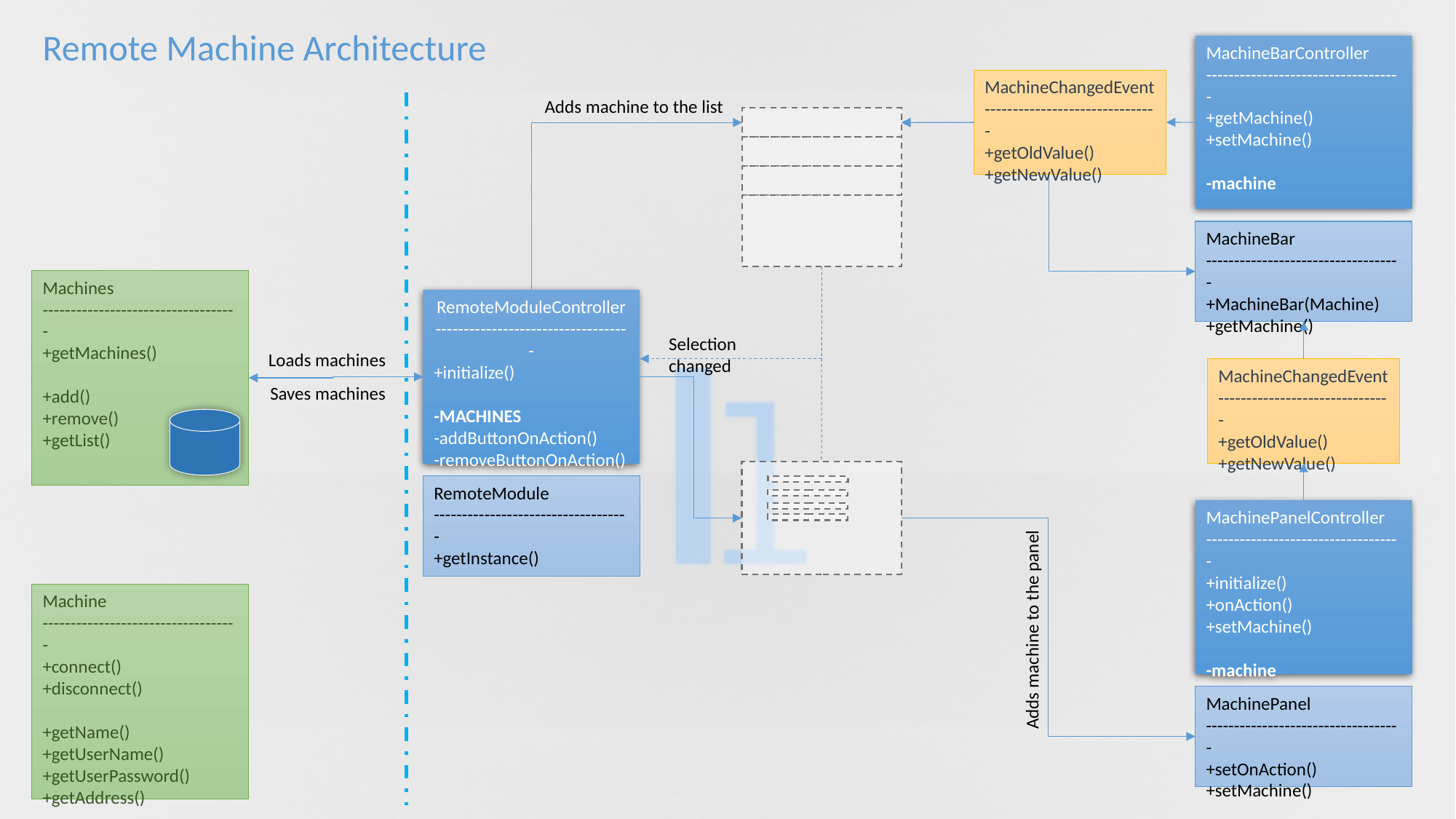

Remote Machine Architecture
MachineBarController
-----------------------------------
+getMachine()
+setMachine()

-machine
MachineBar
-----------------------------------
+MachineBar(Machine)
+getMachine()
MachineChangedEvent
-------------------------------
+getOldValue()
+getNewValue()
Adds machine to the list

Machines
-----------------------------------
+getMachines()

+add()
+remove()
+getList()

RemoteModuleController
-----------------------------------
+initialize()

-MACHINES
-addButtonOnAction()
-removeButtonOnAction()

RemoteModule
-----------------------------------
+getInstance()
Selection changed
Loads machines
MachineChangedEvent
-------------------------------
+getOldValue()
+getNewValue()
Saves machines

MachinePanelController
-----------------------------------
+initialize()
+onAction()
+setMachine()

-machine
MachinePanel
-----------------------------------
+setOnAction()
+setMachine()
Machine
-----------------------------------
+connect()
+disconnect()

+getName()
+getUserName()
+getUserPassword()
+getAddress()
Adds machine to the panel